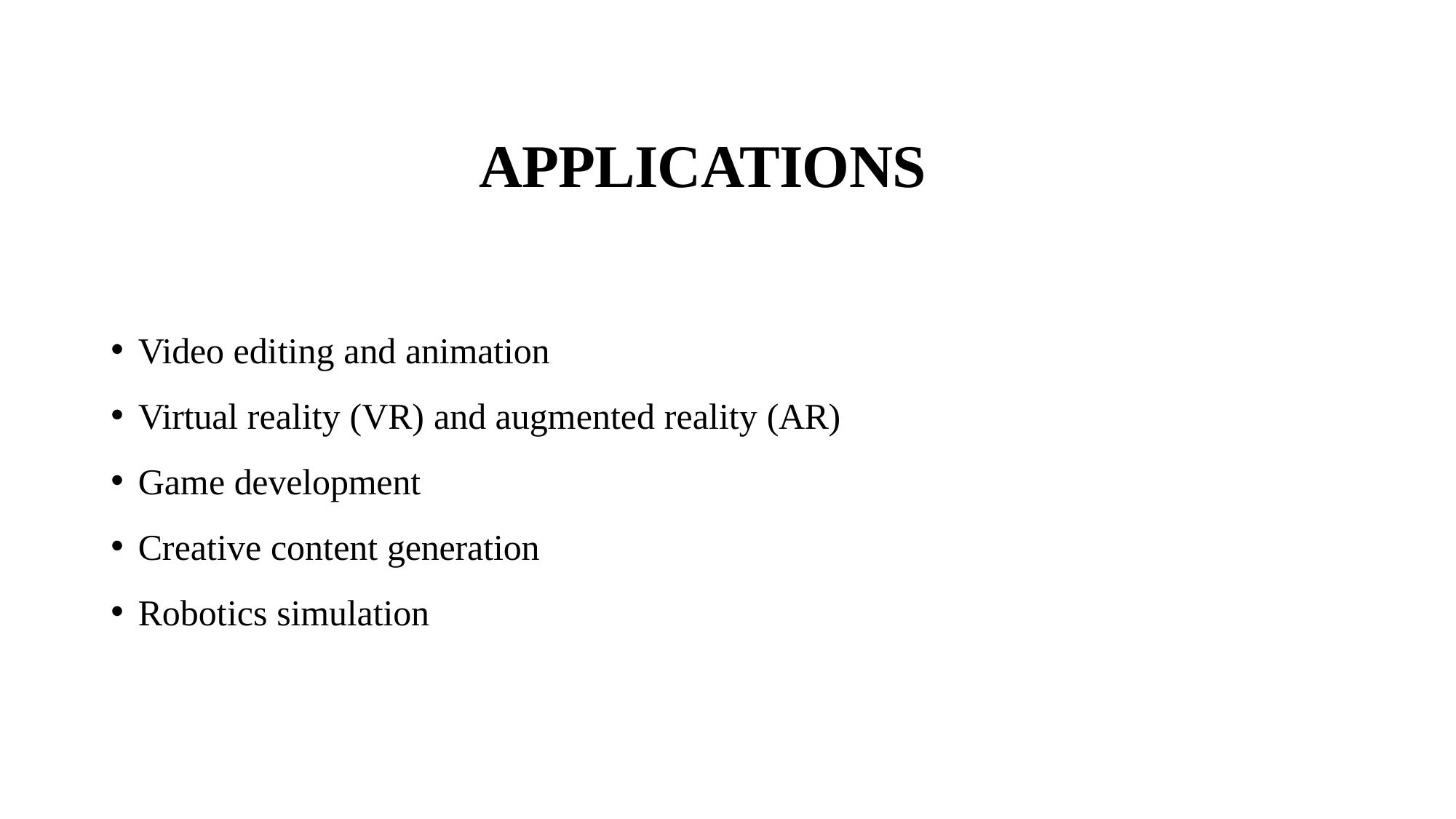

# APPLICATIONS
Video editing and animation
Virtual reality (VR) and augmented reality (AR)
Game development
Creative content generation
Robotics simulation